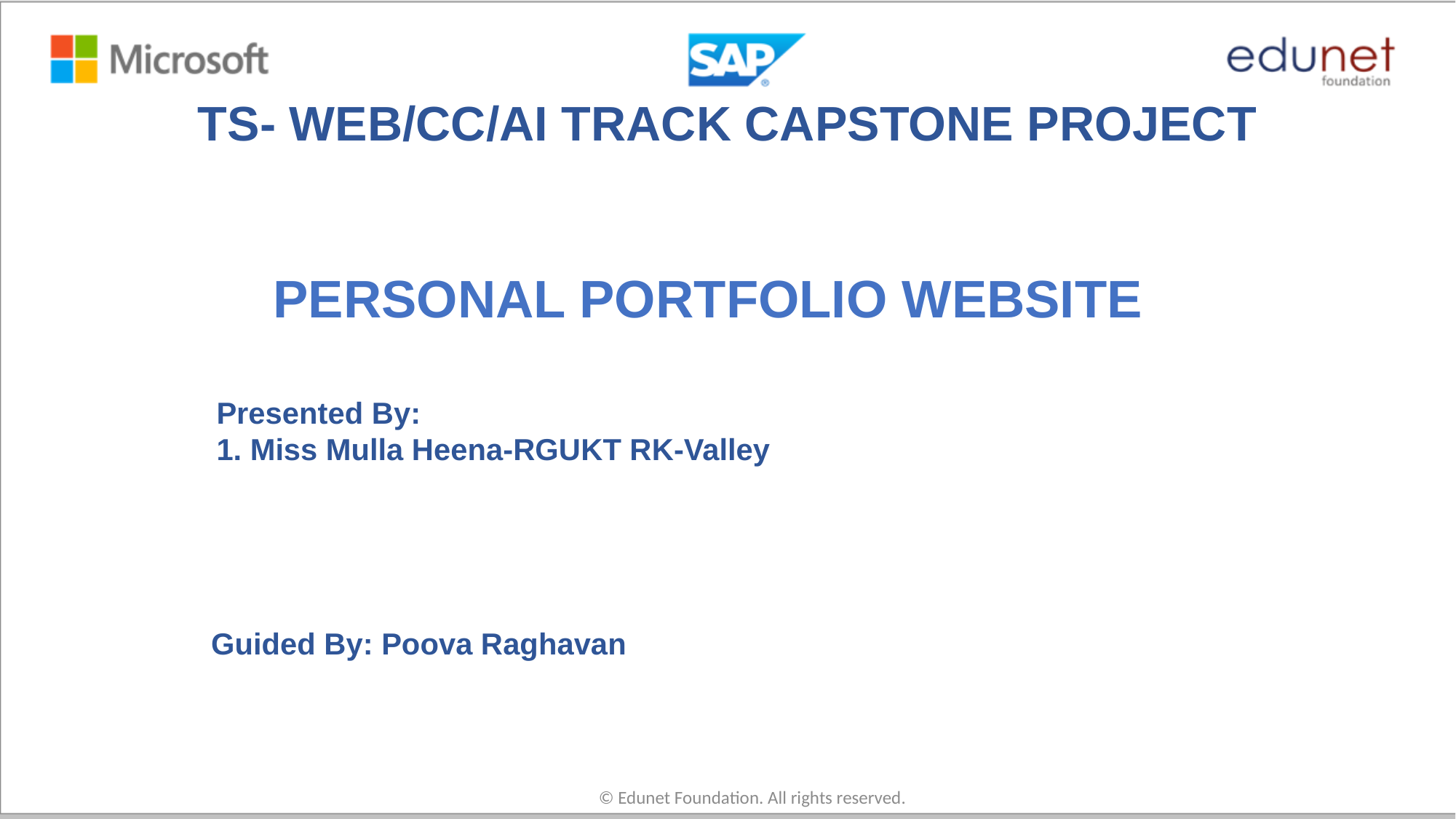

TS- WEB/CC/AI TRACK CAPSTONE PROJECT
# PERSONAL PORTFOLIO WEBSITE
Presented By:
1. Miss Mulla Heena-RGUKT RK-Valley

Guided By: Poova Raghavan
© Edunet Foundation. All rights reserved.